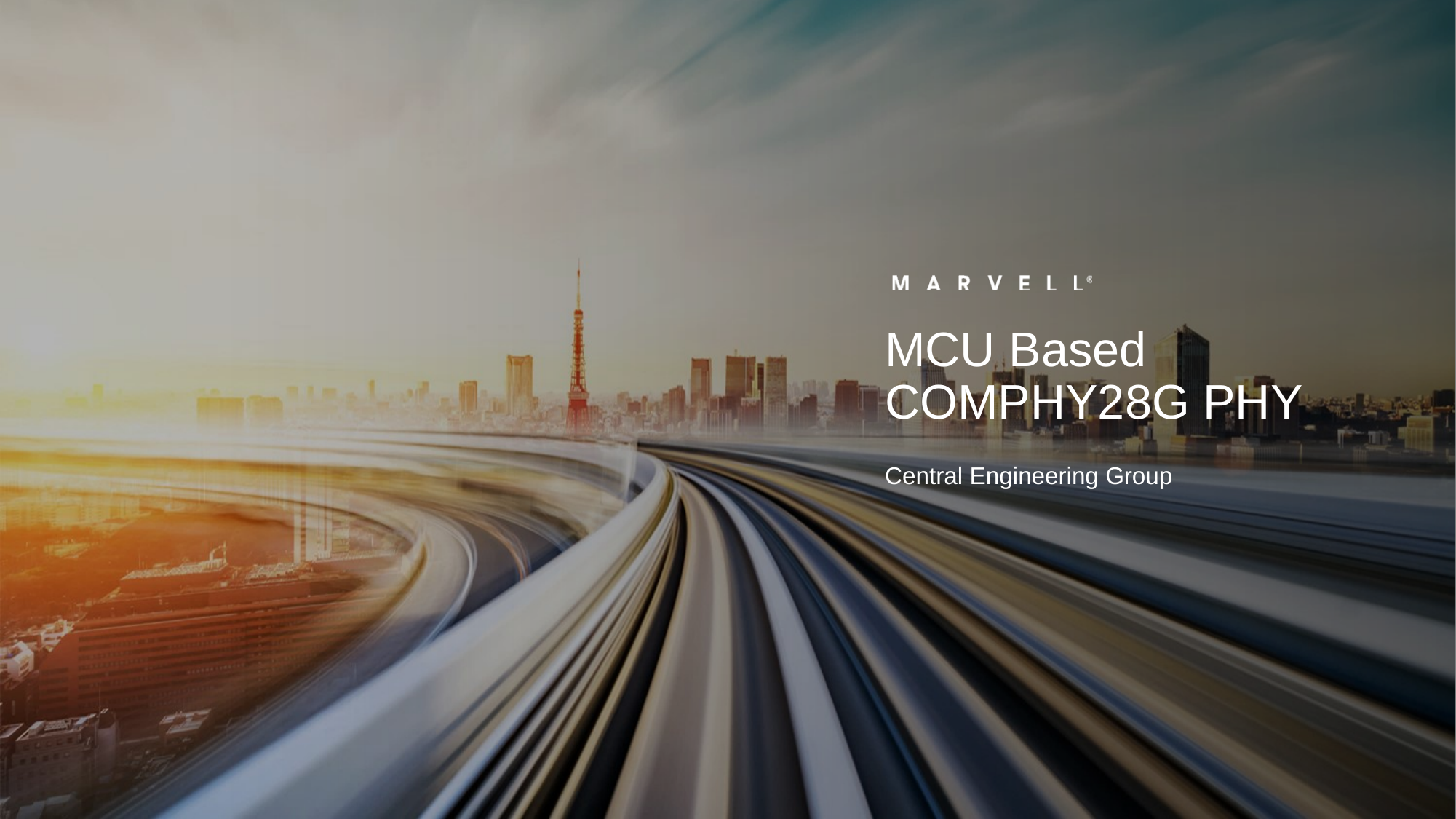

# MCU Based COMPHY28G PHY
Central Engineering Group